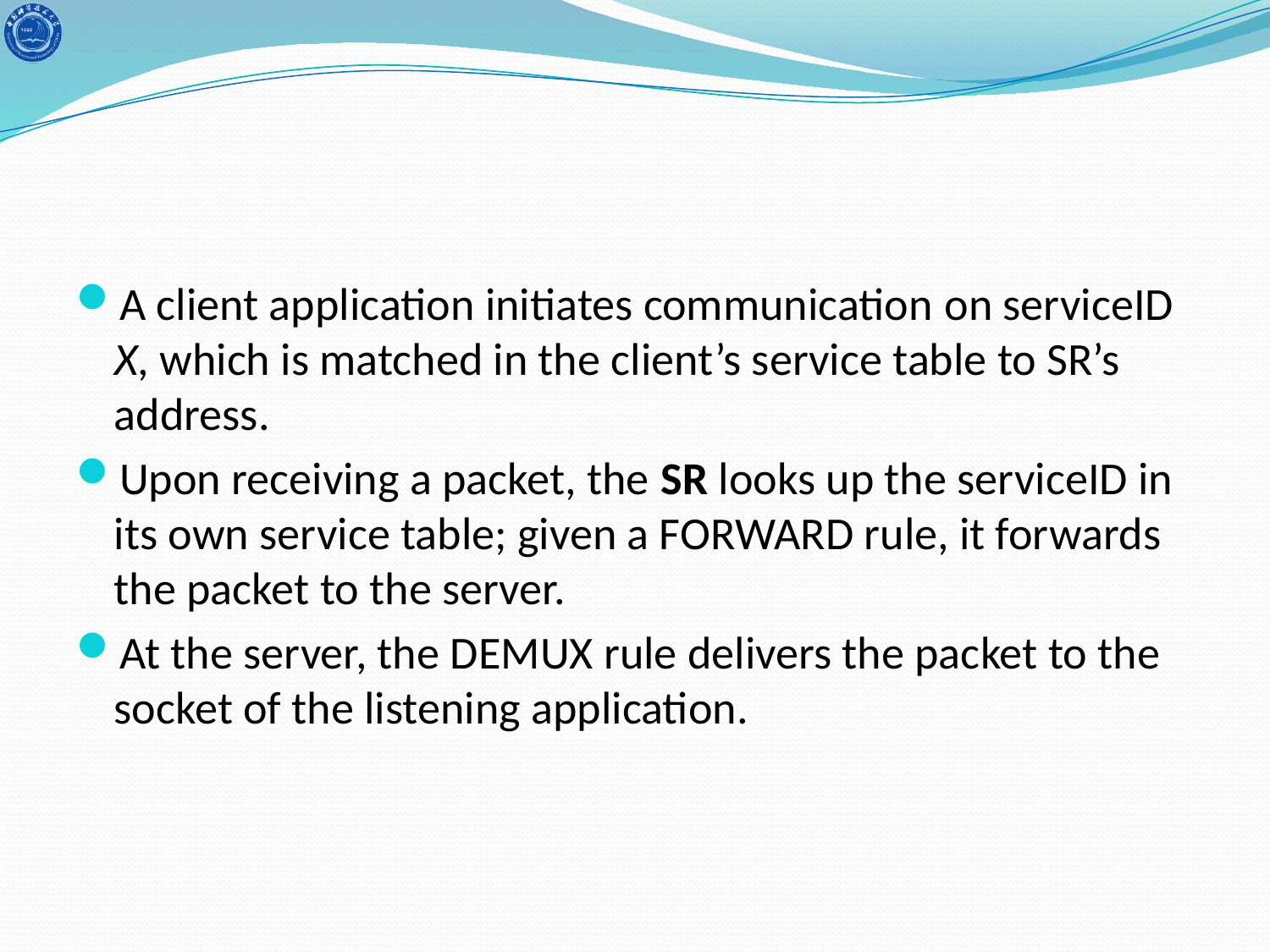

#
A client application initiates communication on serviceID X, which is matched in the client’s service table to SR’s address.
Upon receiving a packet, the SR looks up the serviceID in its own service table; given a FORWARD rule, it forwards the packet to the server.
At the server, the DEMUX rule delivers the packet to the socket of the listening application.